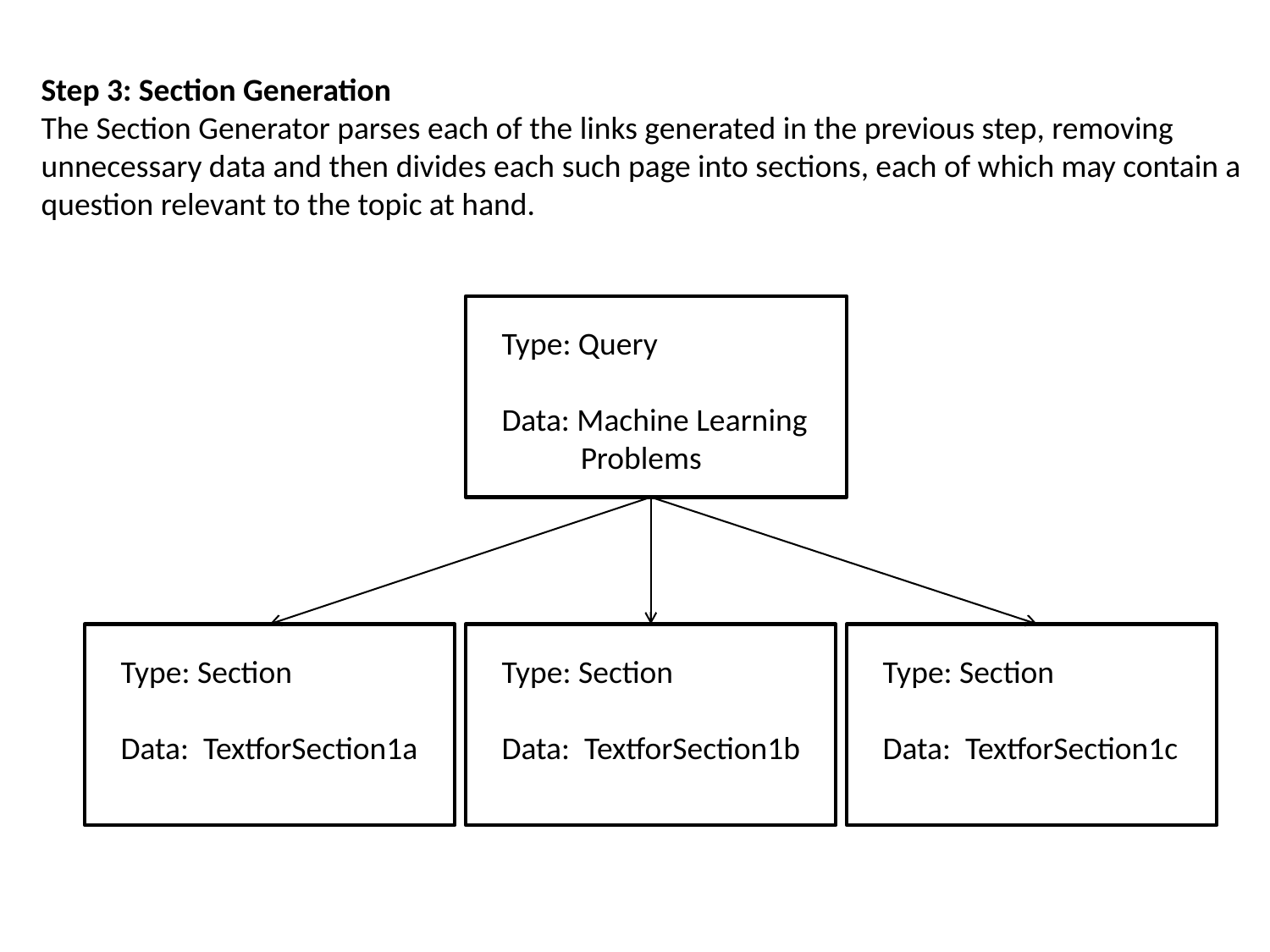

Step 3: Section Generation
The Section Generator parses each of the links generated in the previous step, removing
unnecessary data and then divides each such page into sections, each of which may contain a
question relevant to the topic at hand.

Type: Query

Data: Machine Learning
           Problems

Type: Section

Data:  TextforSection1a

Type: Section

Data:  TextforSection1b

Type: Section

Data:  TextforSection1c